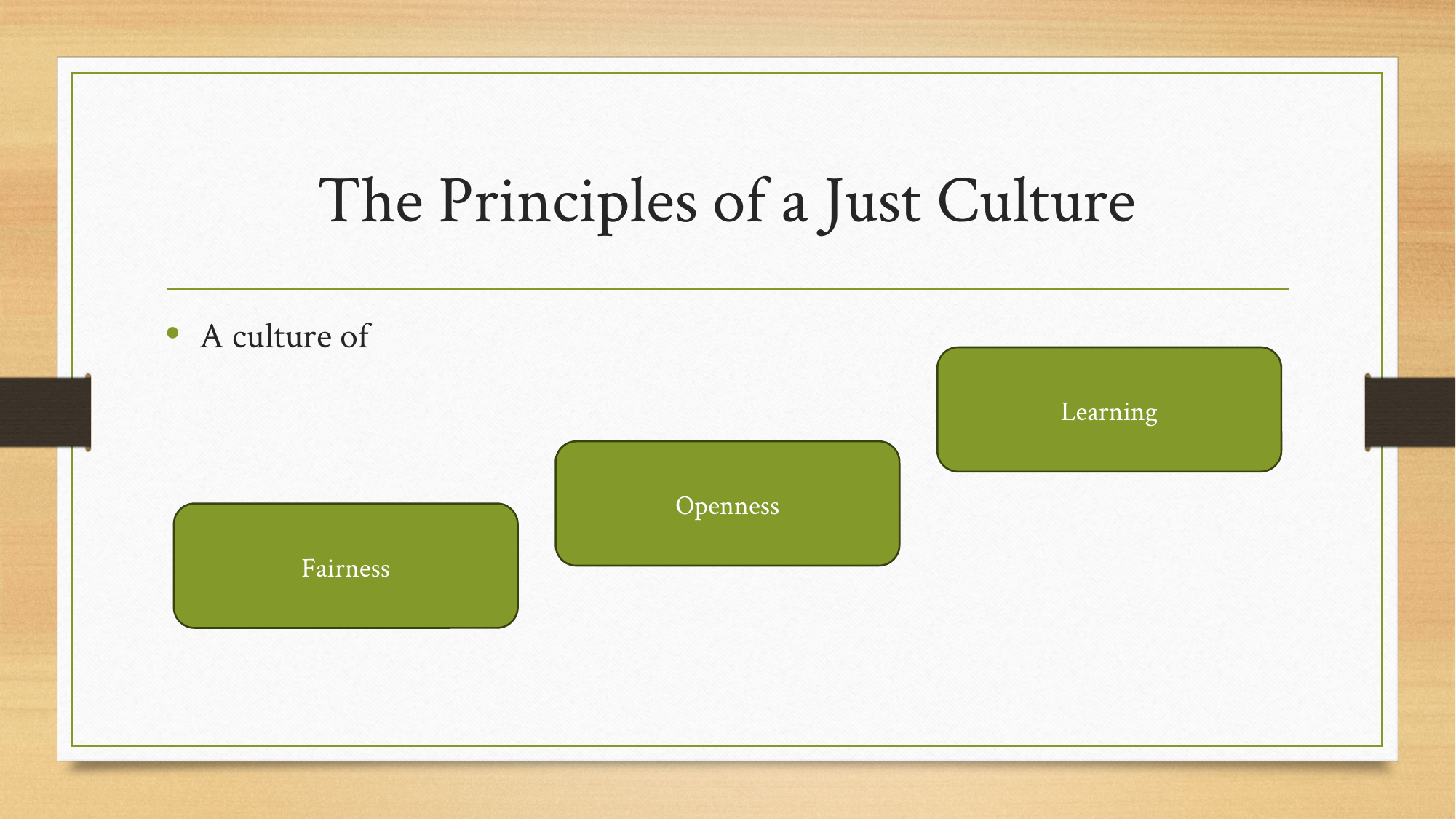

# The Principles of a Just Culture
A culture of
Learning
Openness
Fairness